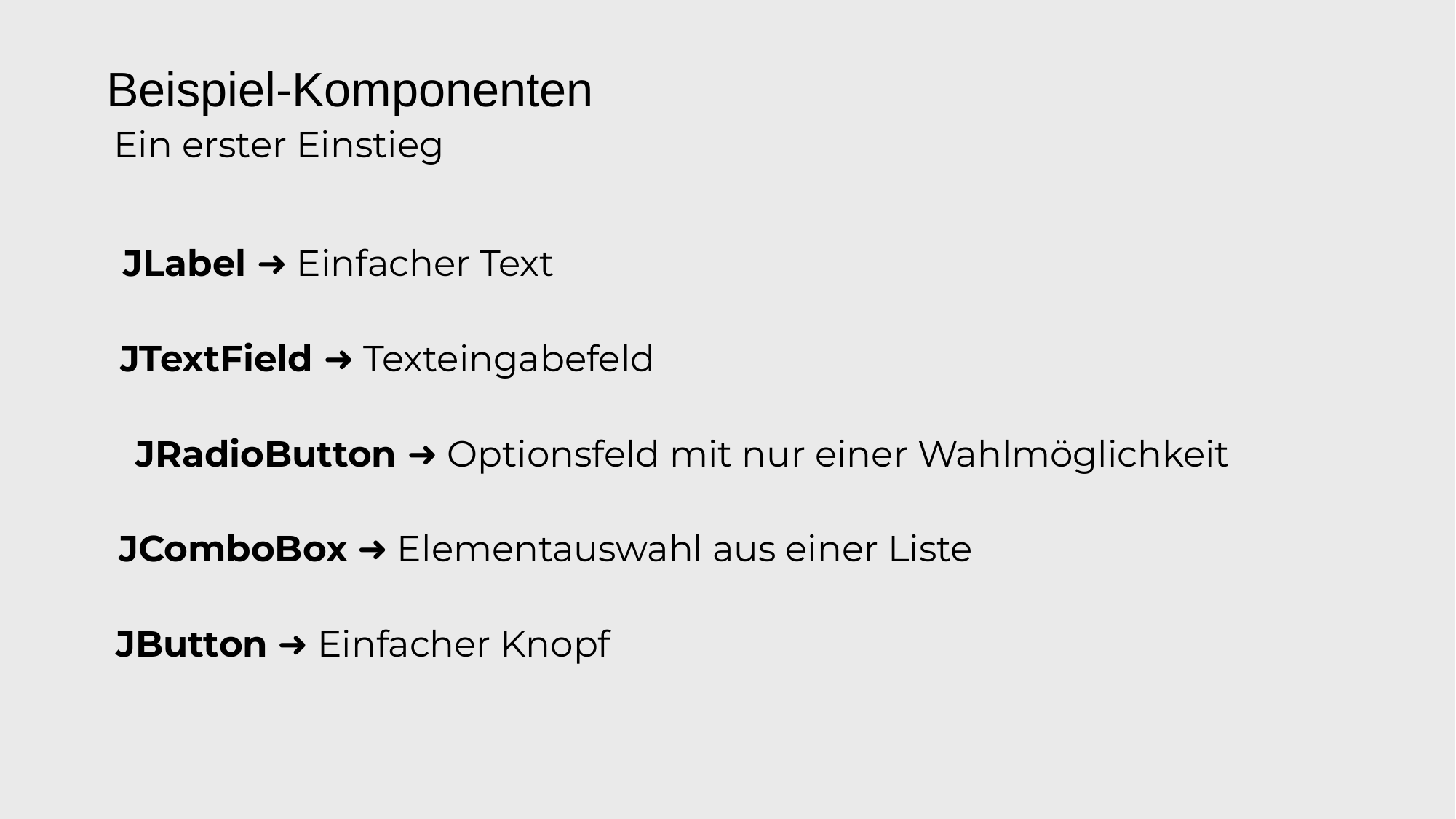

Beispiel-Komponenten
Ein erster Einstieg
JLabel ➜ Einfacher Text
JTextField ➜ Texteingabefeld
JRadioButton ➜ Optionsfeld mit nur einer Wahlmöglichkeit
JComboBox ➜ Elementauswahl aus einer Liste
JButton ➜ Einfacher Knopf